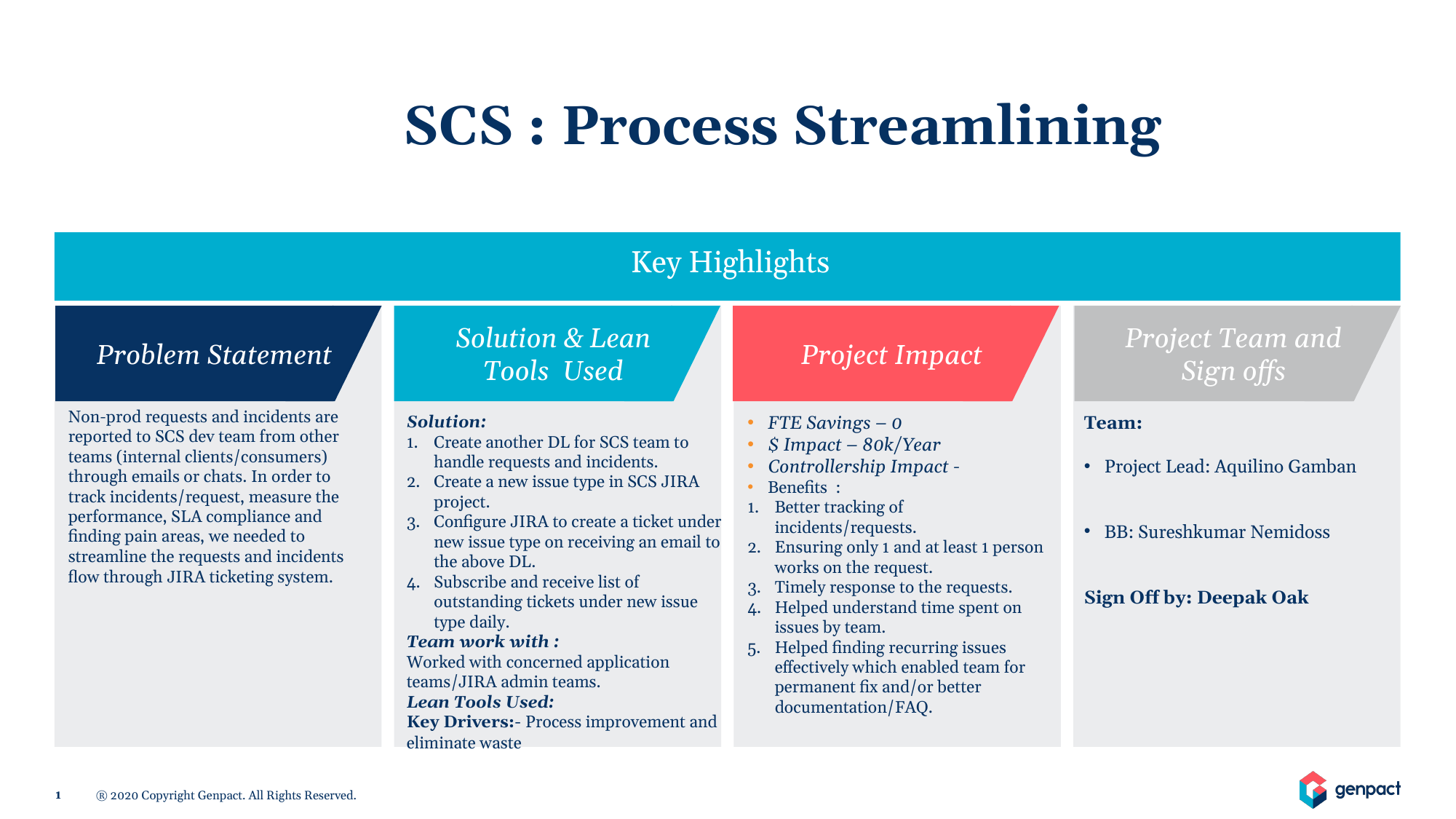

SCS : Process Streamlining
Key Highlights
Problem Statement
Solution & Lean Tools  Used
Project Impact
Project Team and Sign offs
Non-prod requests and incidents are reported to SCS dev team from other teams (internal clients/consumers) through emails or chats. In order to track incidents/request, measure the performance, SLA compliance and finding pain areas, we needed to streamline the requests and incidents flow through JIRA ticketing system.
Solution:
Create another DL for SCS team to handle requests and incidents.
Create a new issue type in SCS JIRA project.
Configure JIRA to create a ticket under new issue type on receiving an email to the above DL.
Subscribe and receive list of outstanding tickets under new issue type daily.
Team work with :
Worked with concerned application teams/JIRA admin teams.
Lean Tools Used:
Key Drivers:- Process improvement and eliminate waste

FTE Savings – 0
$ Impact – 80k/Year
Controllership Impact -
Benefits  :
Better tracking of incidents/requests.
Ensuring only 1 and at least 1 person works on the request.
Timely response to the requests.
Helped understand time spent on issues by team.
Helped finding recurring issues effectively which enabled team for permanent fix and/or better documentation/FAQ.

Team:

Project Lead: Aquilino Gamban

BB: Sureshkumar Nemidoss

Sign Off by: Deepak Oak